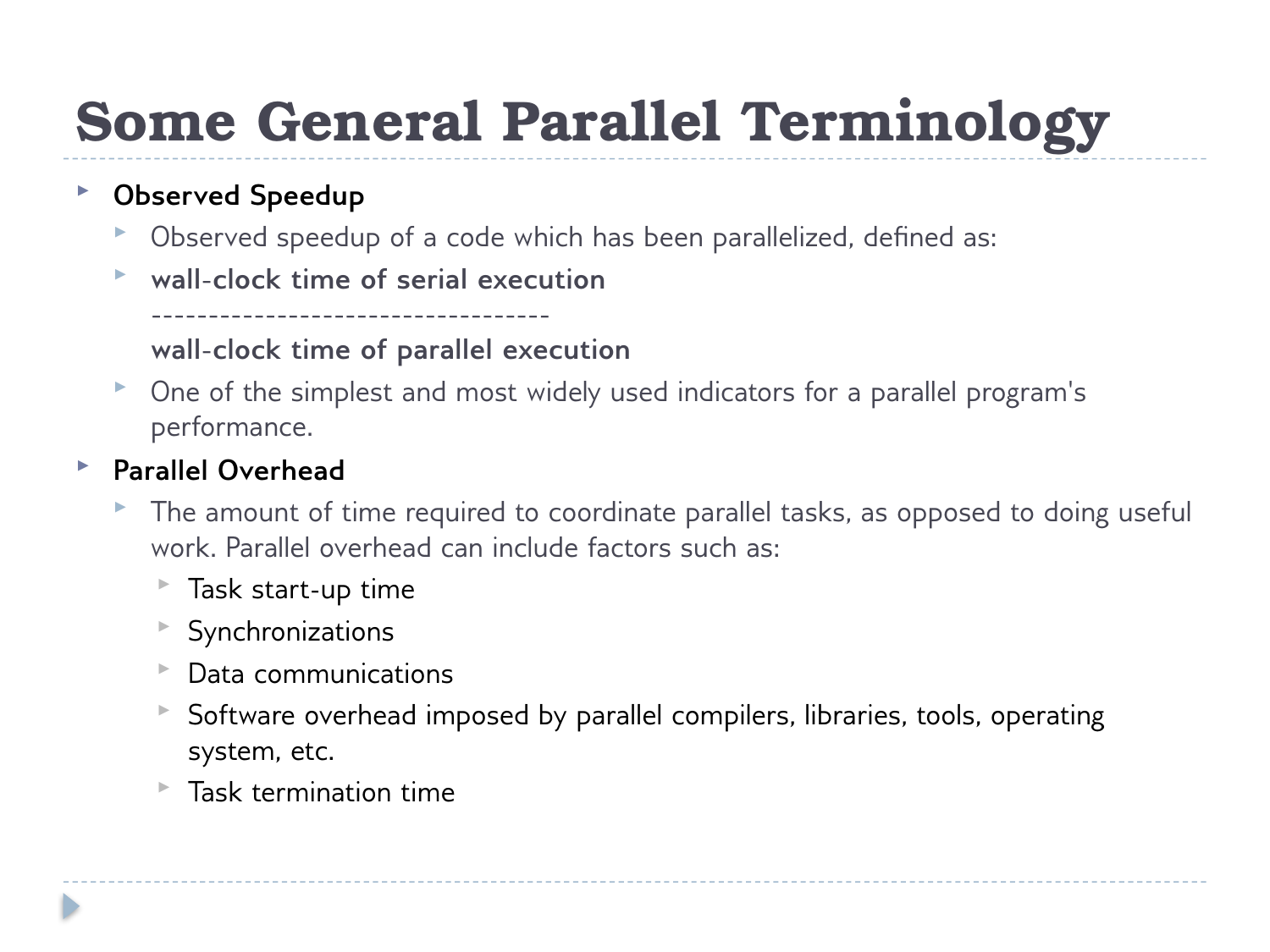

# Some General Parallel Terminology
Observed Speedup
Observed speedup of a code which has been parallelized, defined as:
wall-clock time of serial execution
-----------------------------------
wall-clock time of parallel execution
One of the simplest and most widely used indicators for a parallel program's performance.
Parallel Overhead
The amount of time required to coordinate parallel tasks, as opposed to doing useful work. Parallel overhead can include factors such as:
Task start-up time
Synchronizations
Data communications
Software overhead imposed by parallel compilers, libraries, tools, operating system, etc.
Task termination time